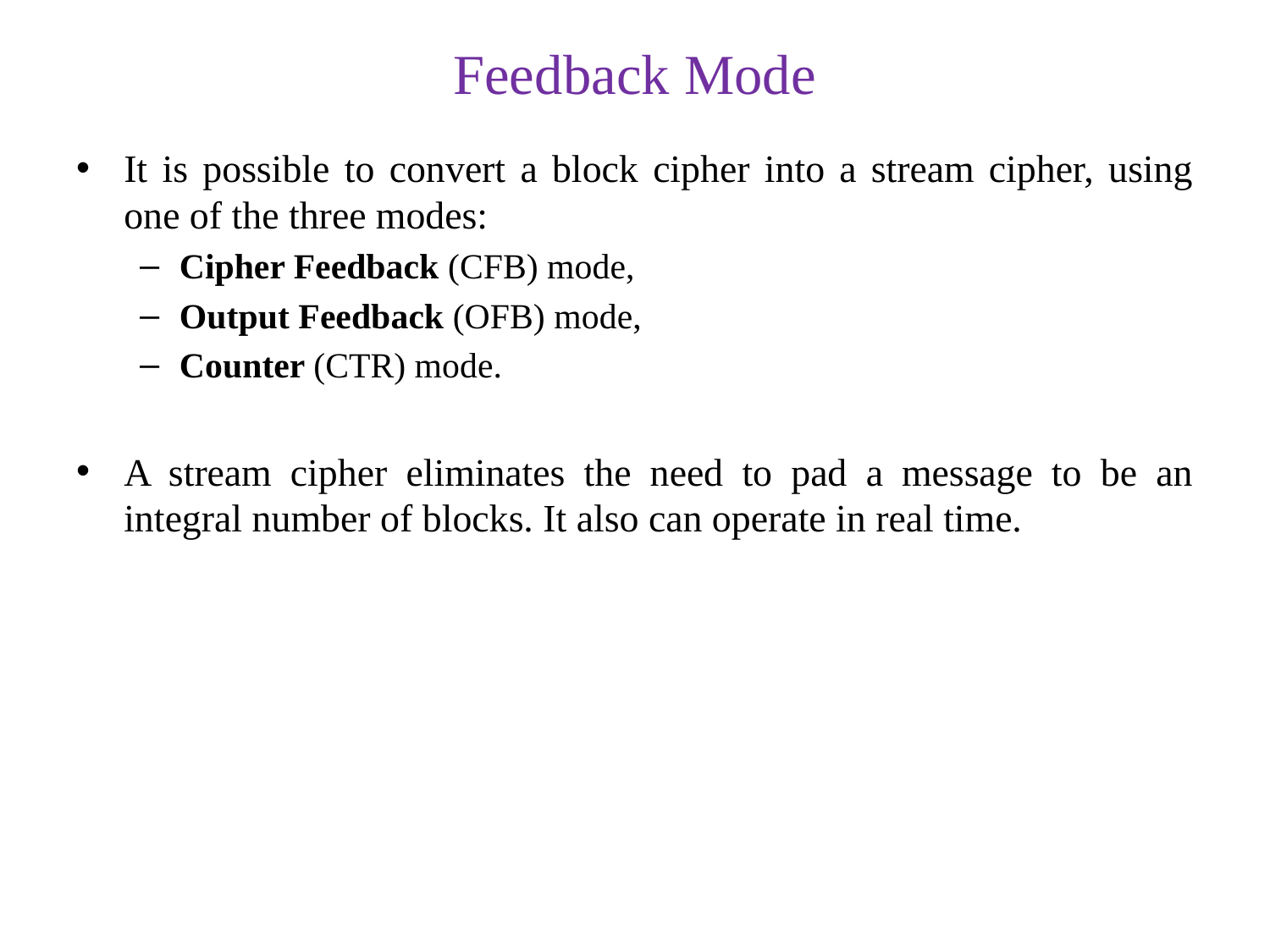

# Feedback Mode
It is possible to convert a block cipher into a stream cipher, using one of the three modes:
Cipher Feedback (CFB) mode,
Output Feedback (OFB) mode,
Counter (CTR) mode.

A stream cipher eliminates the need to pad a message to be an integral number of blocks. It also can operate in real time.